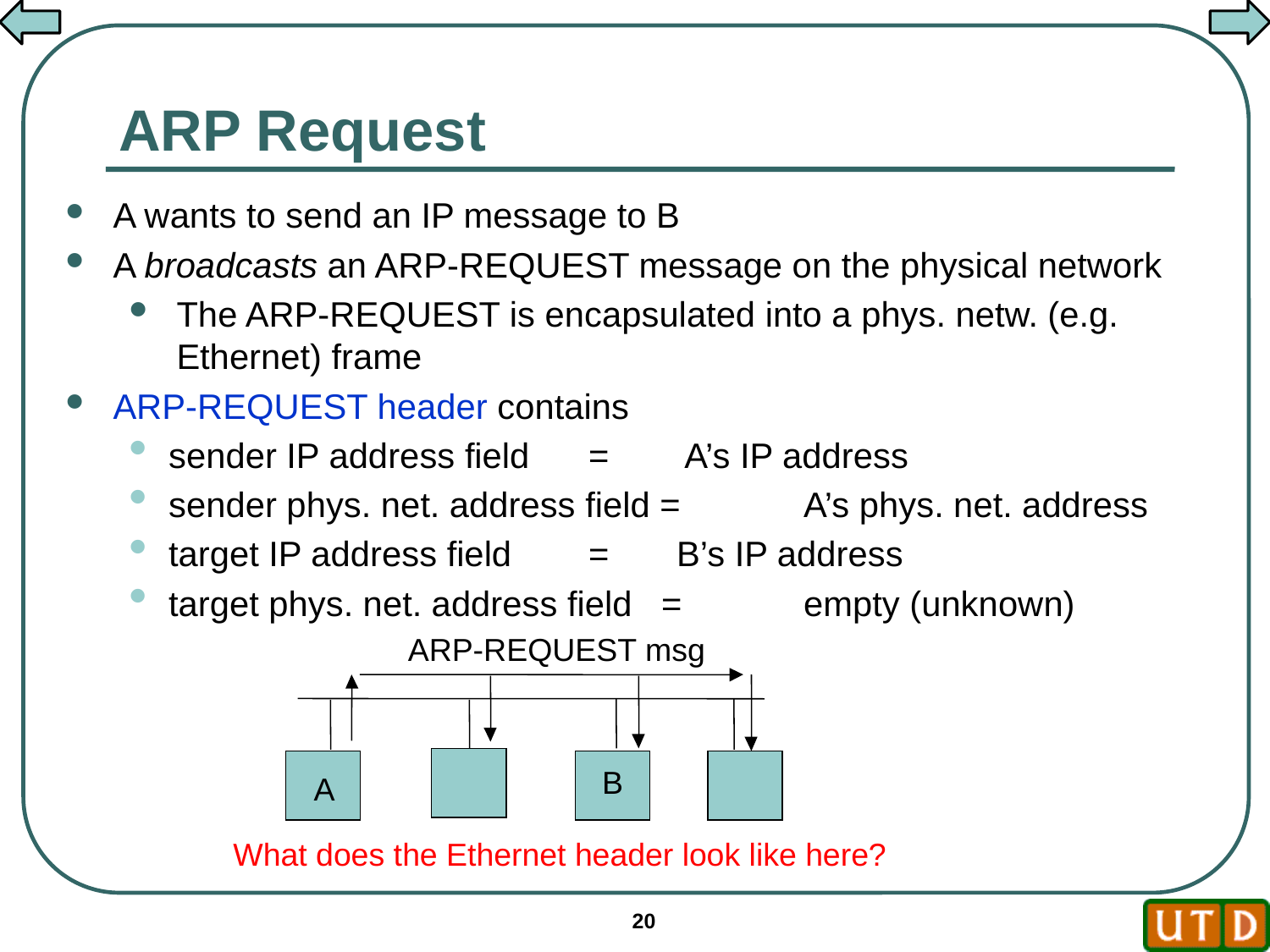

# ARP Request
A wants to send an IP message to B
A broadcasts an ARP-REQUEST message on the physical network
The ARP-REQUEST is encapsulated into a phys. netw. (e.g. Ethernet) frame
ARP-REQUEST header contains
sender IP address field 	    =	 A’s IP address
sender phys. net. address field = 	A’s phys. net. address
target IP address field 	    = 	B’s IP address
target phys. net. address field   = 	empty (unknown)

ARP-REQUEST msg

B

A
What does the Ethernet header look like here?
20